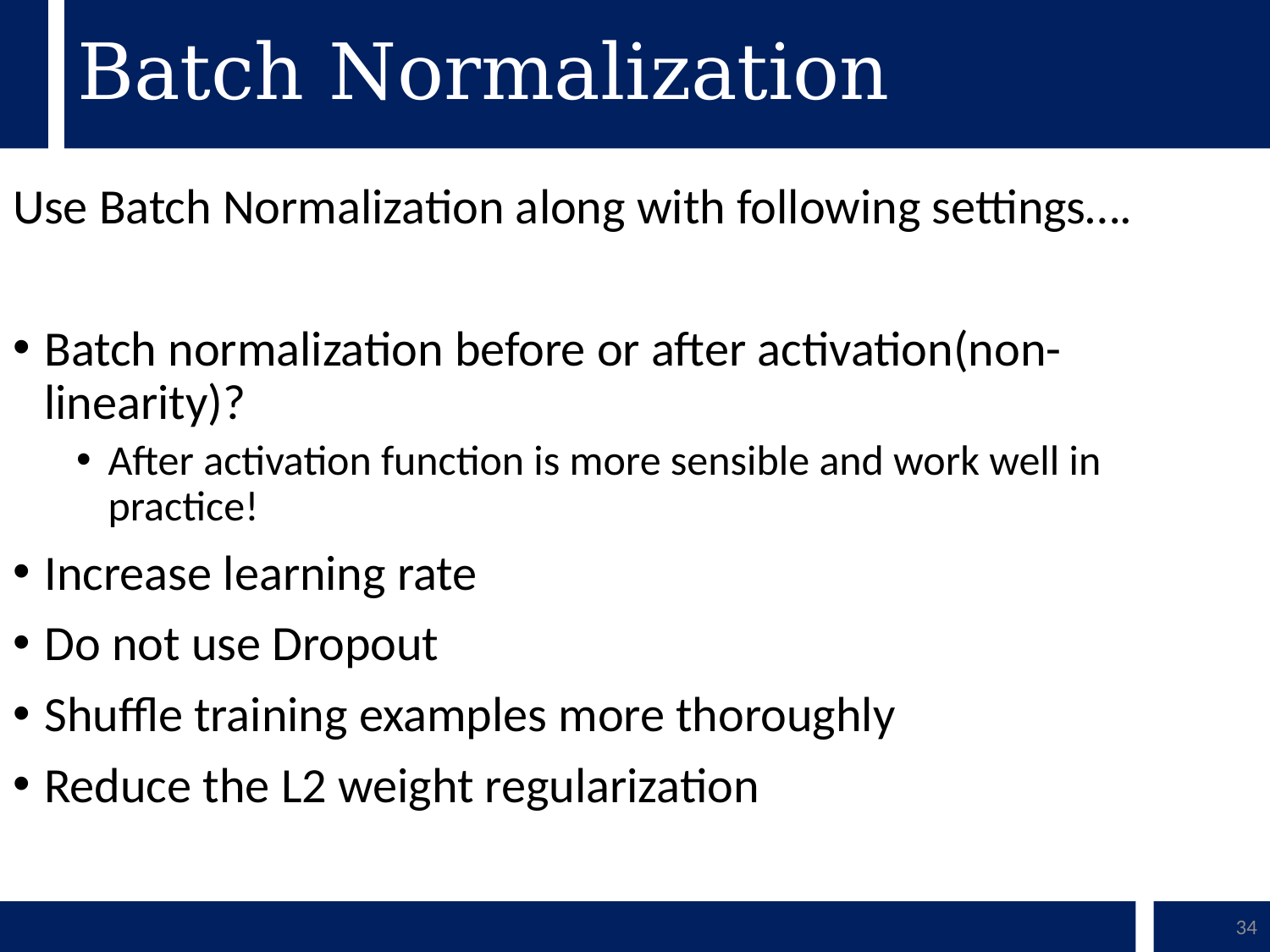

# Batch Normalization
Use Batch Normalization along with following settings….

Batch normalization before or after activation(non-linearity)?
After activation function is more sensible and work well in practice!
Increase learning rate
Do not use Dropout
Shuffle training examples more thoroughly
Reduce the L2 weight regularization

34